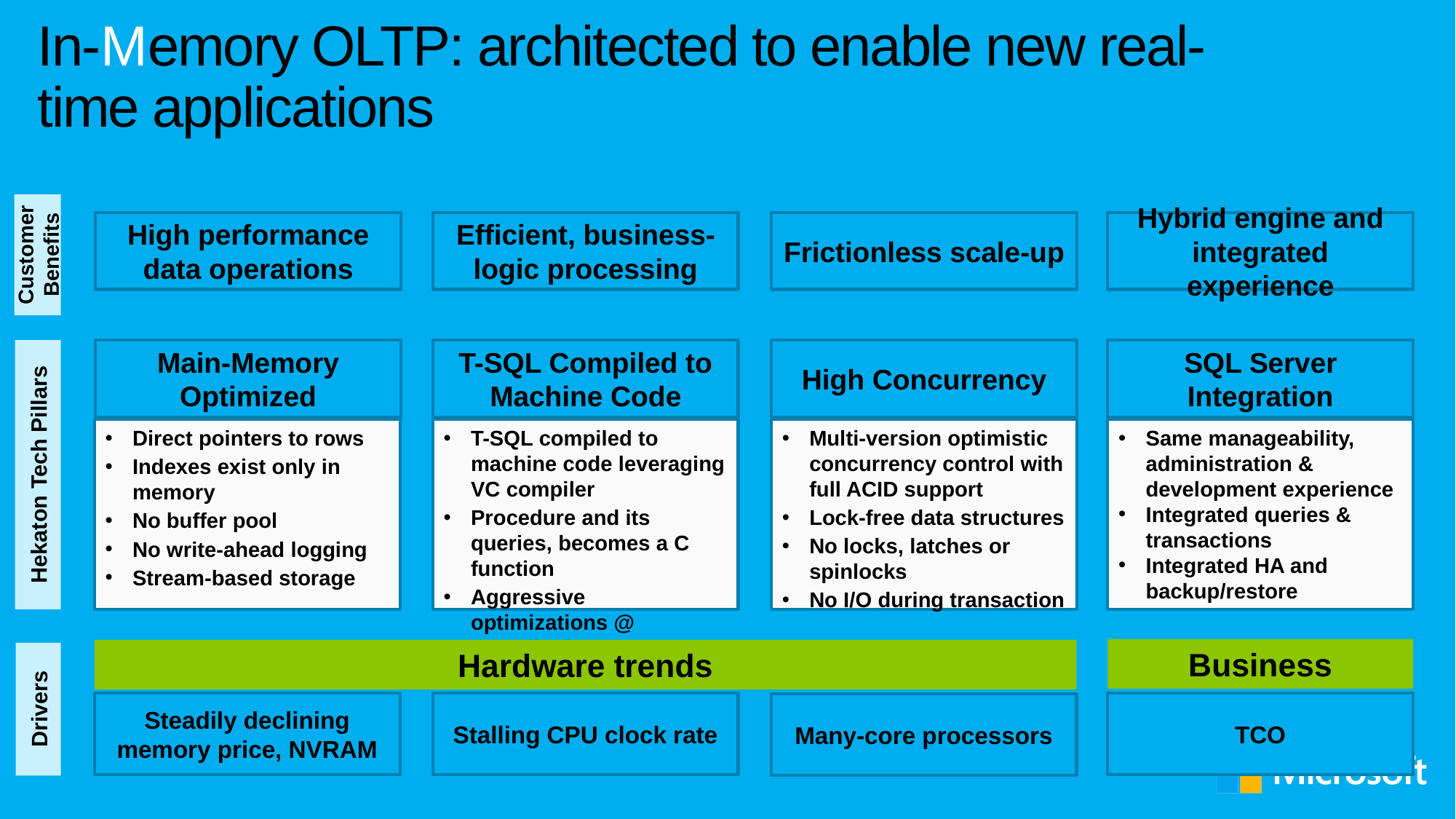

In-Memory OLTP: architected to enable new real-time applications
Customer Benefits
High performance data operations
Efficient, business-logic processing
Frictionless scale-up
Hybrid engine and integrated experience
Hekaton Tech Pillars
Main-Memory Optimized
T-SQL Compiled to Machine Code
High Concurrency
SQL Server Integration
Multi-version optimistic concurrency control with full ACID support
Lock-free data structures
No locks, latches or spinlocks
No I/O during transaction
T-SQL compiled to machine code leveraging VC compiler
Procedure and its queries, becomes a C function
Aggressive optimizations @ compile-time
Same manageability, administration & development experience
Integrated queries & transactions
Integrated HA and backup/restore
Direct pointers to rows
Indexes exist only in memory
No buffer pool
No write-ahead logging
Stream-based storage
Business
Hardware trends
Drivers
Steadily declining memory price, NVRAM
Stalling CPU clock rate
TCO
Many-core processors